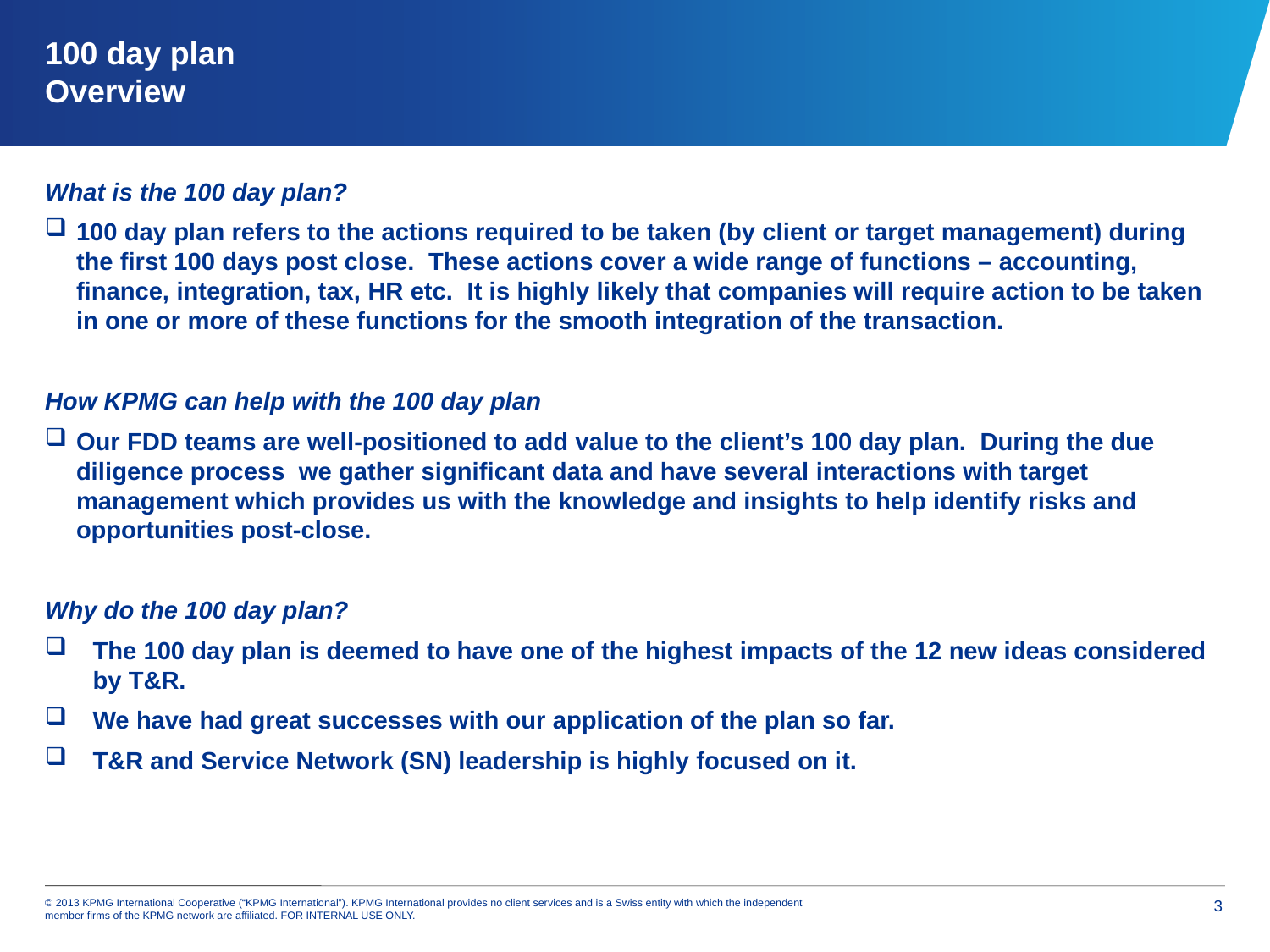

# 100 day plan Overview
What is the 100 day plan?
100 day plan refers to the actions required to be taken (by client or target management) during the first 100 days post close.  These actions cover a wide range of functions – accounting, finance, integration, tax, HR etc.  It is highly likely that companies will require action to be taken in one or more of these functions for the smooth integration of the transaction.

How KPMG can help with the 100 day plan
Our FDD teams are well-positioned to add value to the client’s 100 day plan.  During the due diligence process  we gather significant data and have several interactions with target management which provides us with the knowledge and insights to help identify risks and opportunities post-close.

Why do the 100 day plan?
The 100 day plan is deemed to have one of the highest impacts of the 12 new ideas considered by T&R.
We have had great successes with our application of the plan so far.
T&R and Service Network (SN) leadership is highly focused on it.